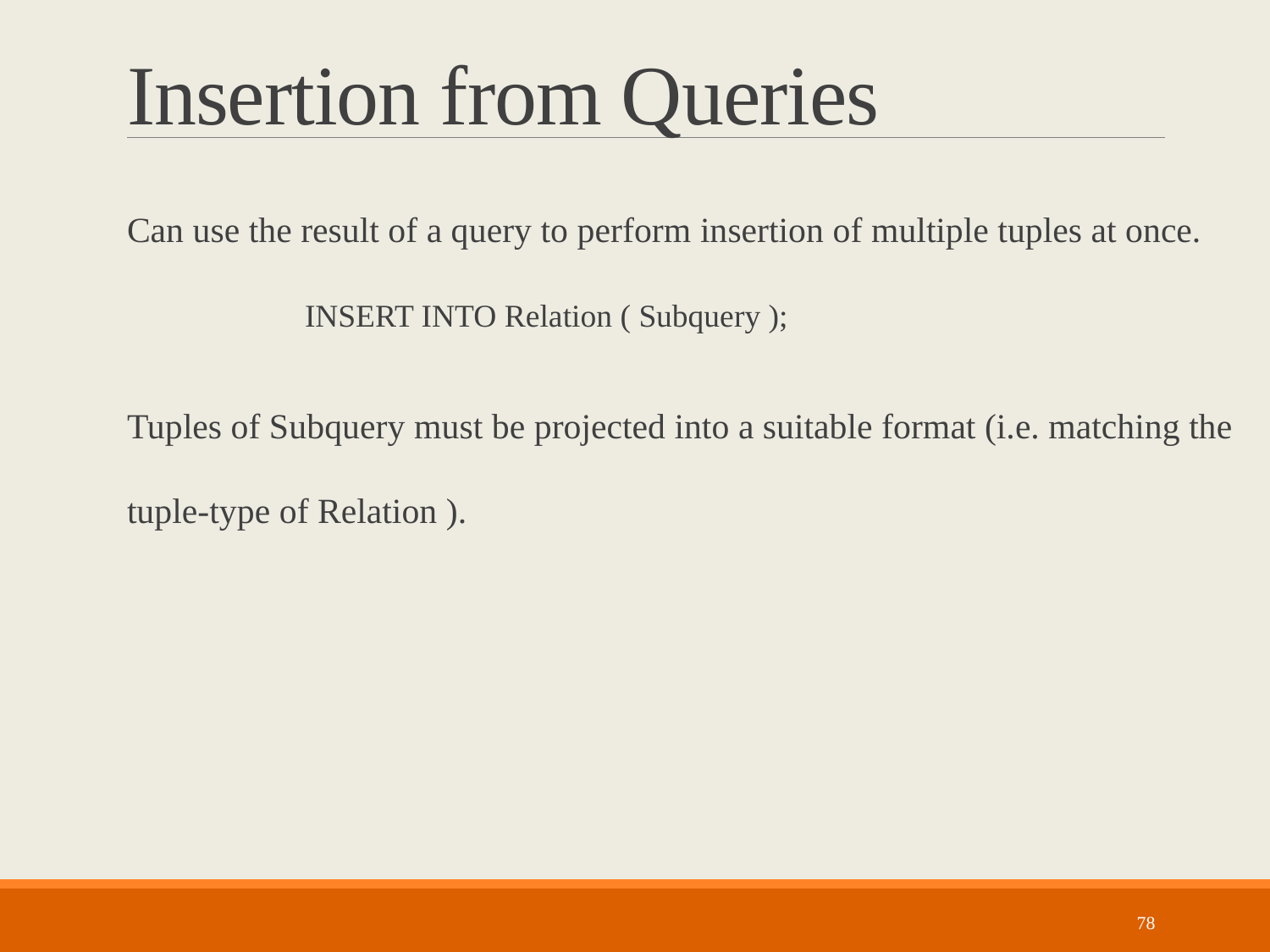

# Insertion from Queries
Can use the result of a query to perform insertion of multiple tuples at once.
	INSERT INTO Relation ( Subquery );
Tuples of Subquery must be projected into a suitable format (i.e. matching the tuple-type of Relation ).
78